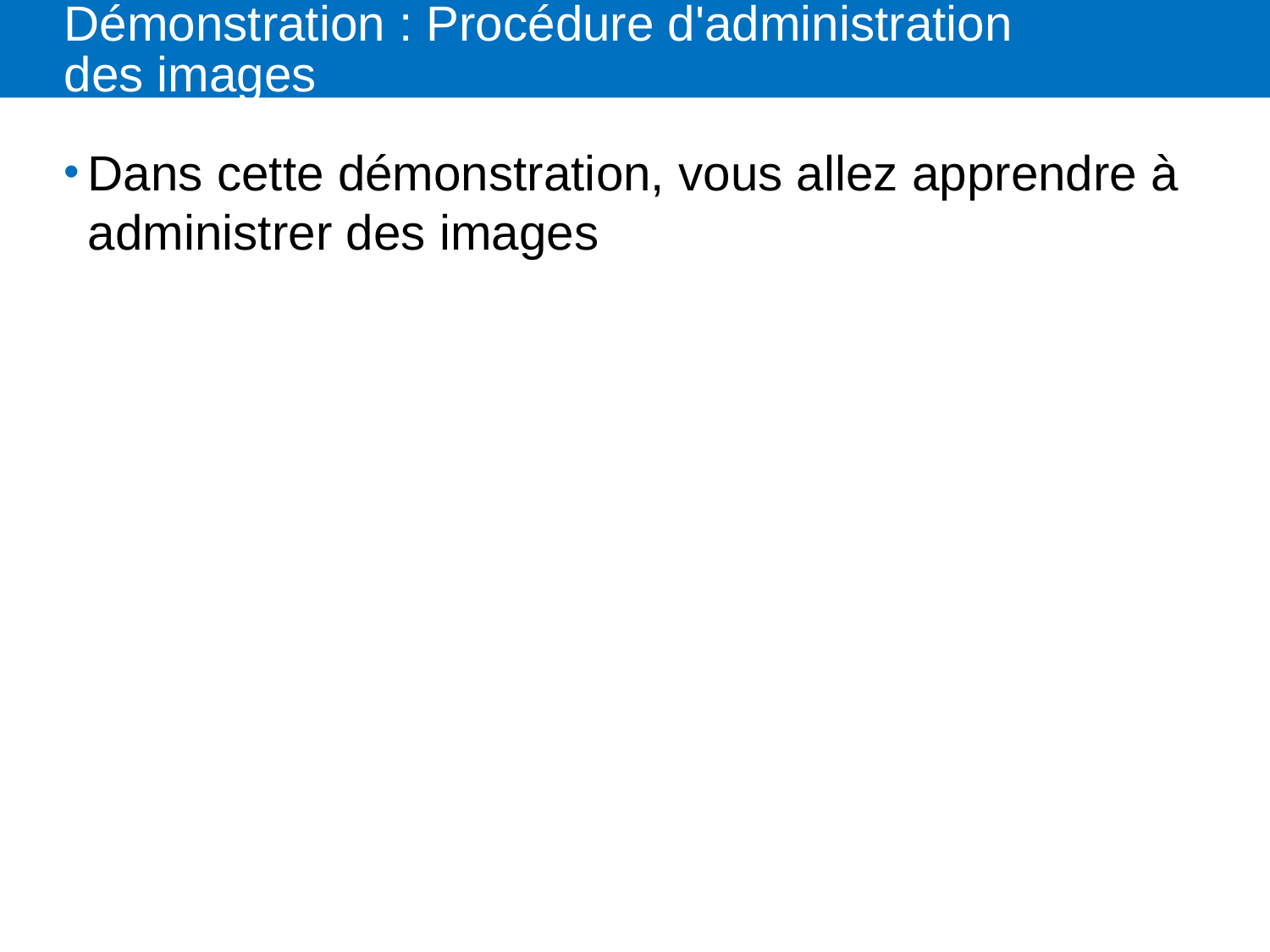

# Démonstration : Procédure d'administration des images
Dans cette démonstration, vous allez apprendre à administrer des images